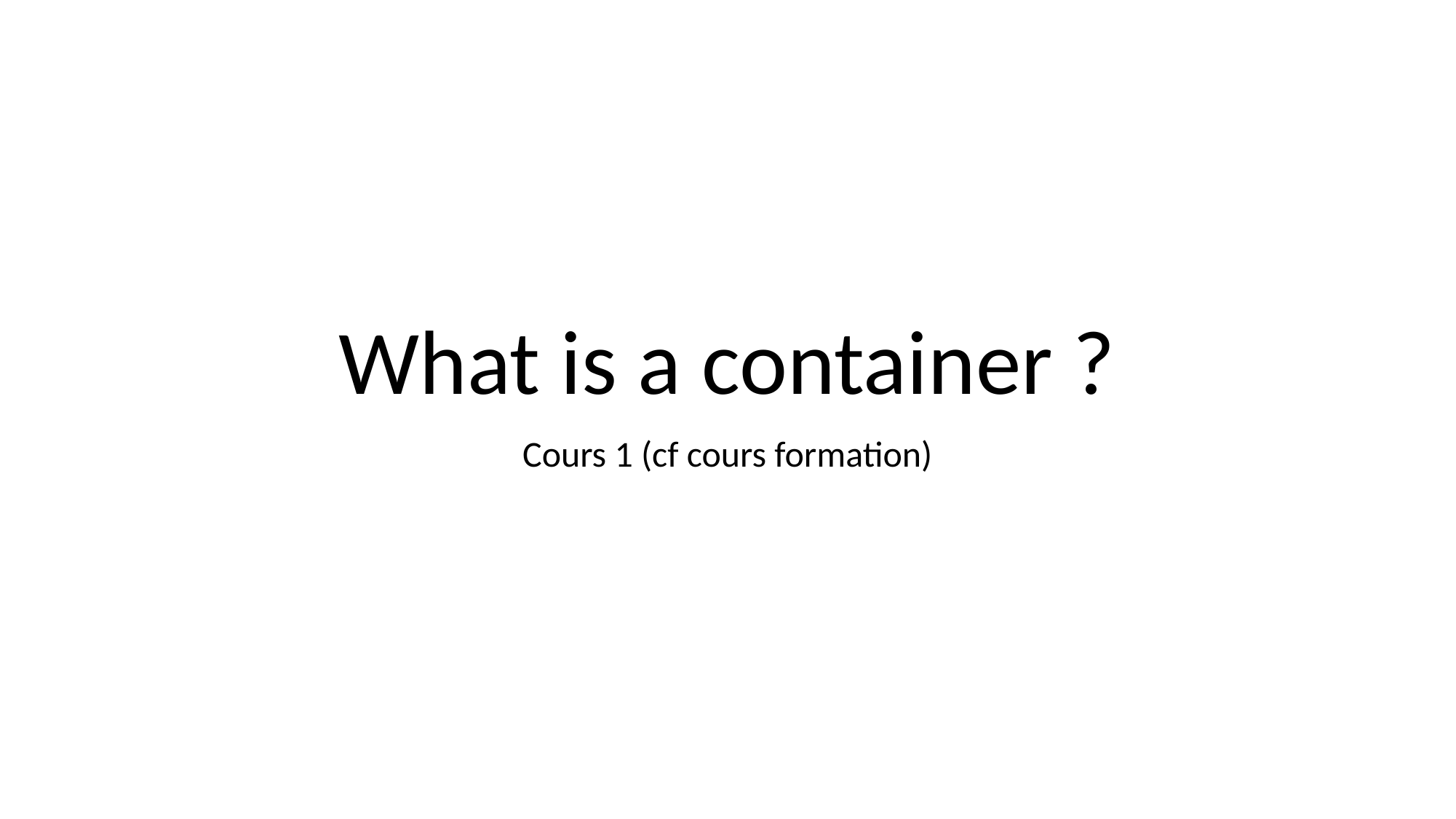

# What is a container ?
Cours 1 (cf cours formation)